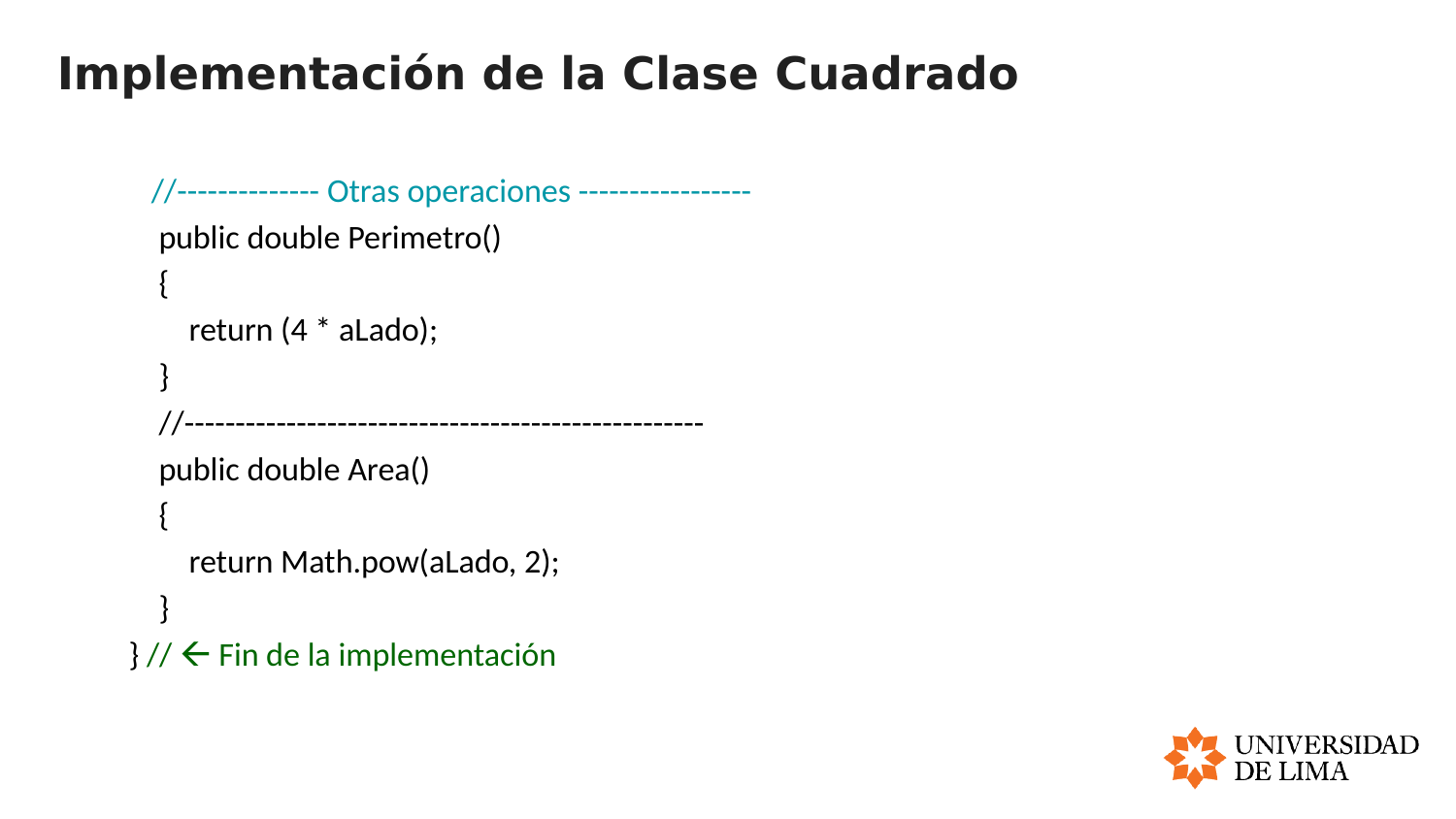

# Implementación de la Clase Cuadrado
       //-------------- Otras operaciones -----------------
        public double Perimetro()
        {
            return (4 * aLado);
        }
        //---------------------------------------------------
        public double Area()
        {
            return Math.pow(aLado, 2);
        }
    } // 🡨 Fin de la implementación